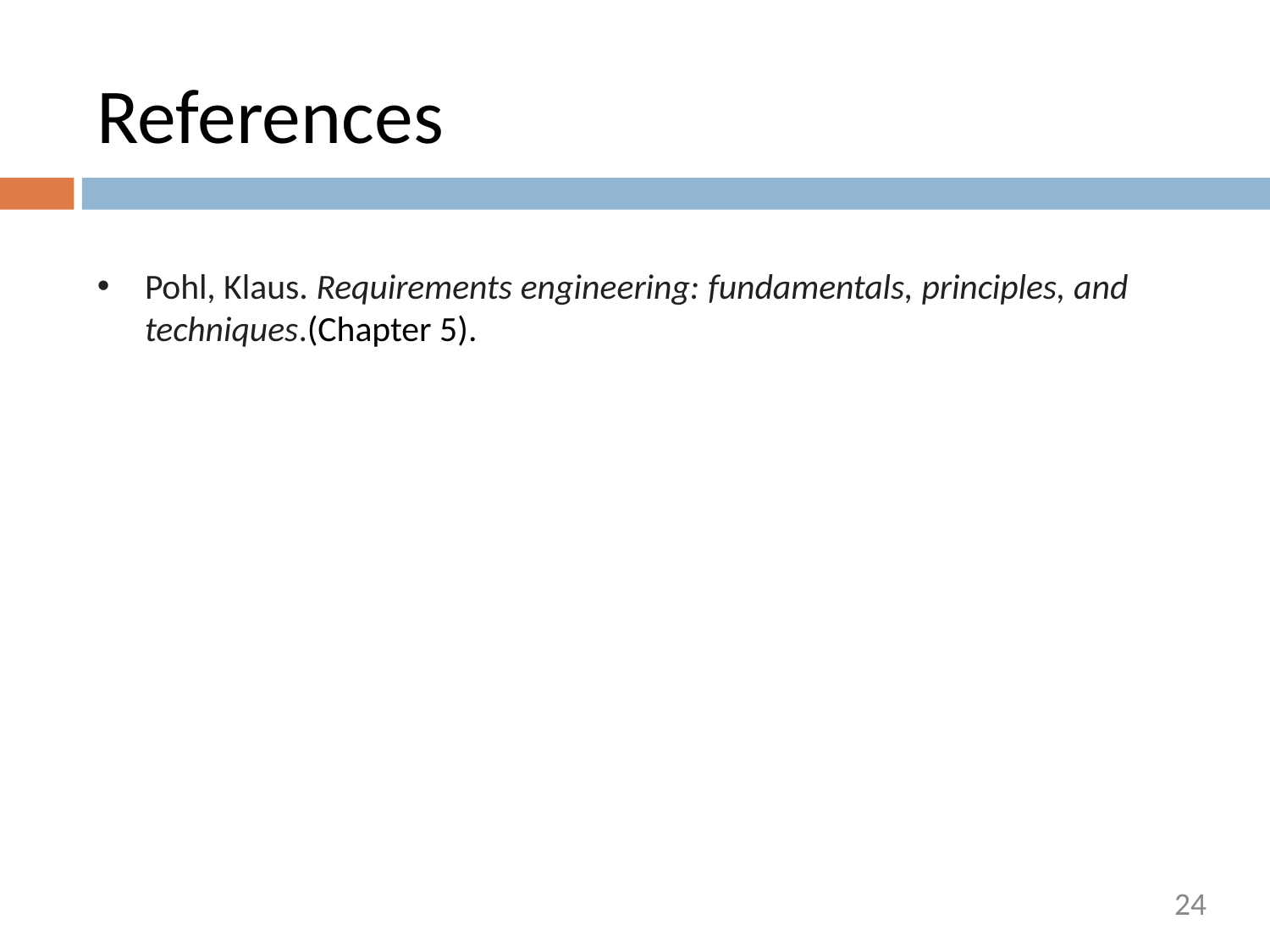

# References
Pohl, Klaus. Requirements engineering: fundamentals, principles, and
techniques.(Chapter 5).
24